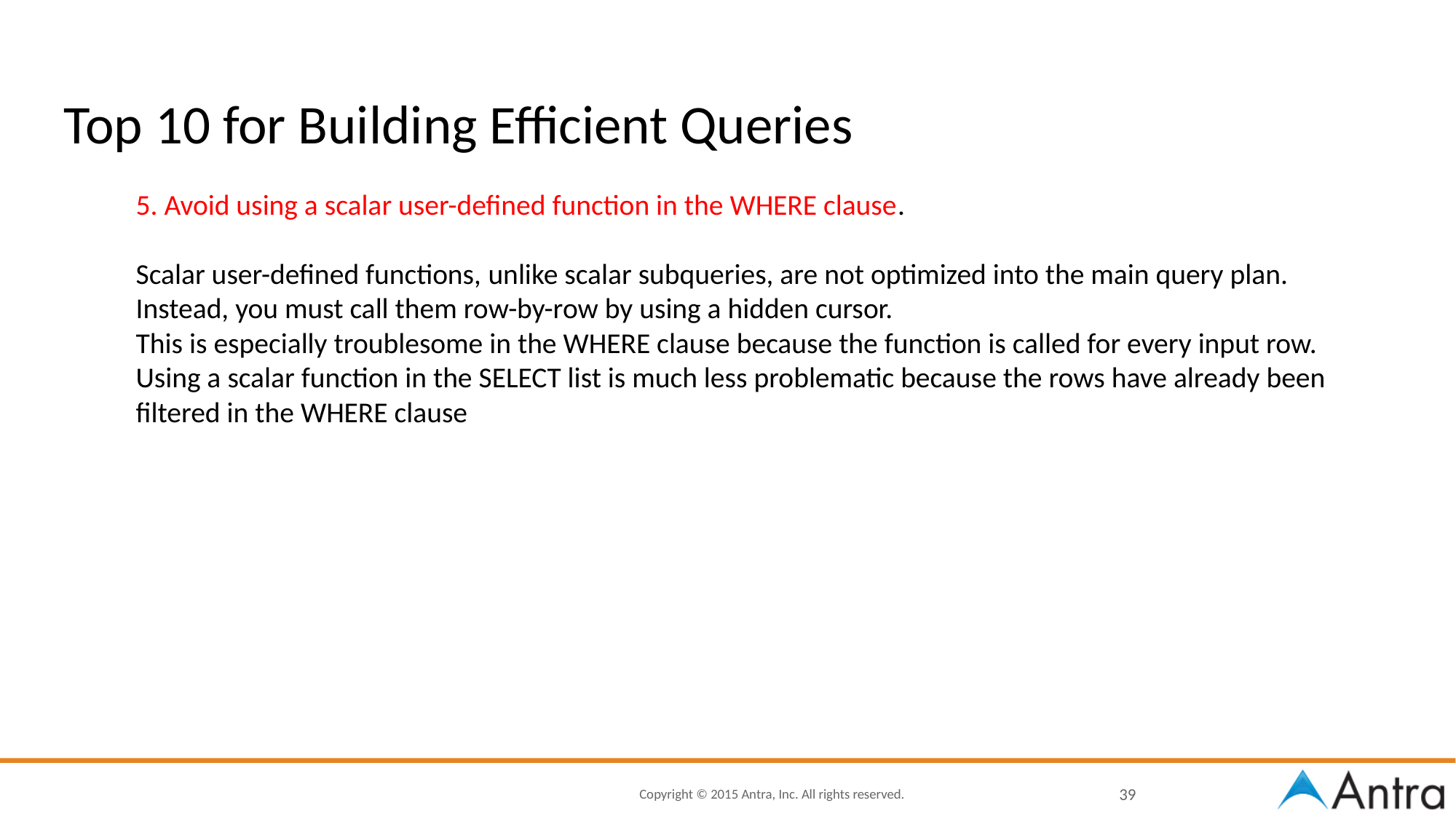

# Top 10 for Building Efficient Queries
5. Avoid using a scalar user-defined function in the WHERE clause.

Scalar user-defined functions, unlike scalar subqueries, are not optimized into the main query plan.
Instead, you must call them row-by-row by using a hidden cursor.
This is especially troublesome in the WHERE clause because the function is called for every input row.
Using a scalar function in the SELECT list is much less problematic because the rows have already been filtered in the WHERE clause
39